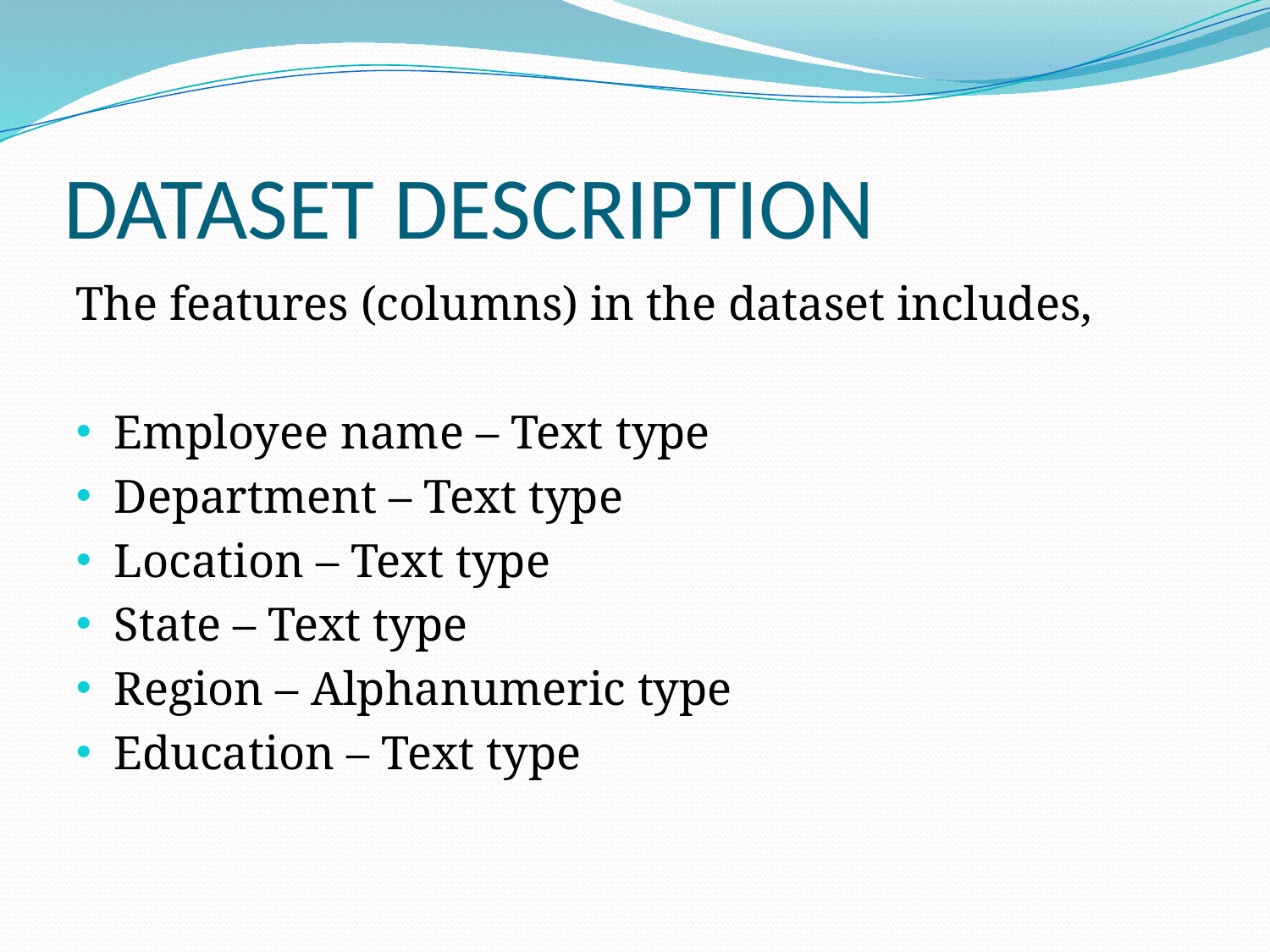

# DATASET DESCRIPTION
The features (columns) in the dataset includes,

Employee name – Text type
Department – Text type
Location – Text type
State – Text type
Region – Alphanumeric type
Education – Text type